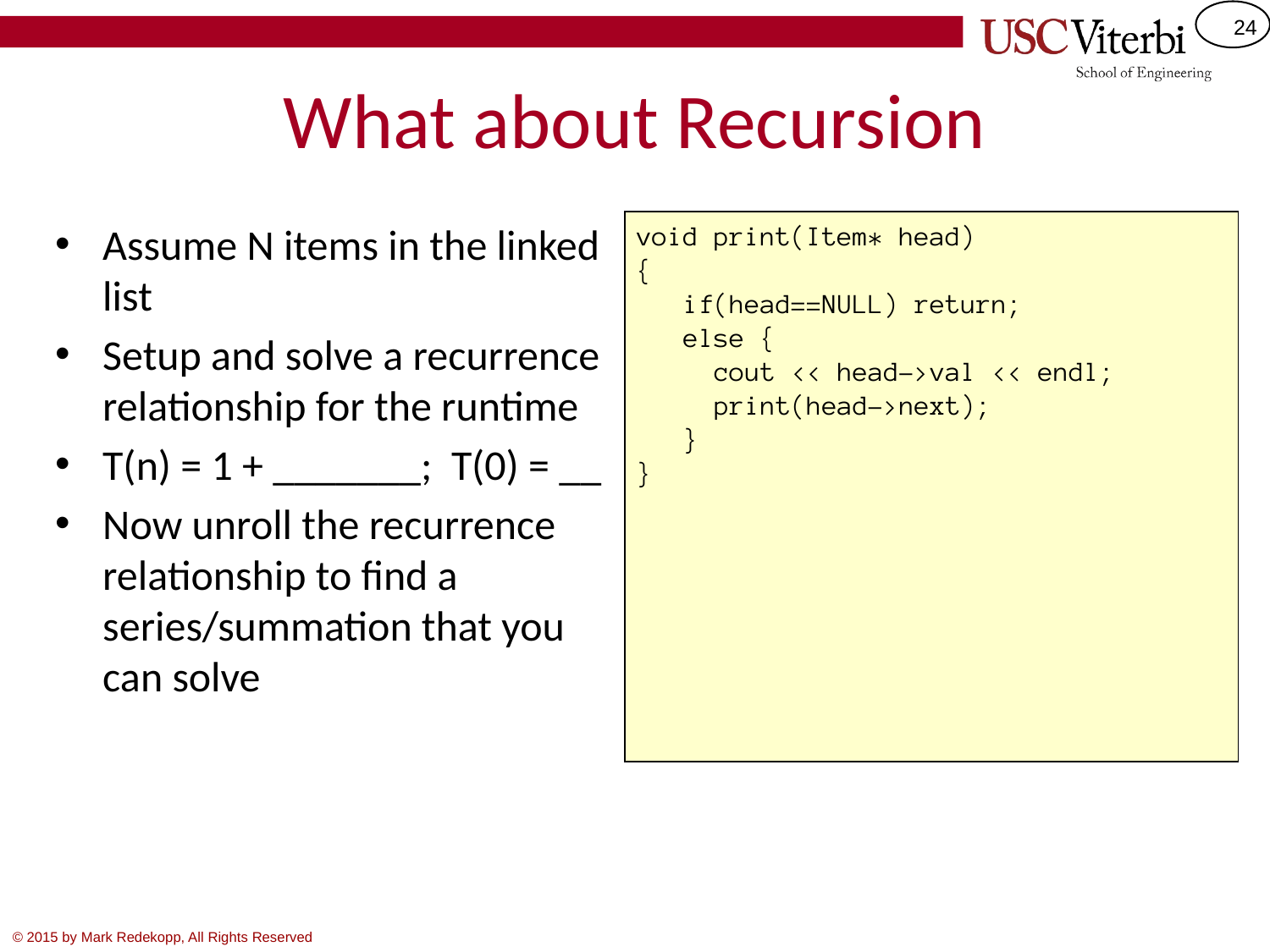

# What about Recursion
Assume N items in the linked list
Setup and solve a recurrence relationship for the runtime
T(n) = 1 + _______;  T(0) = __
Now unroll the recurrence relationship to find a series/summation that you can solve
void print(Item* head)
{
   if(head==NULL) return;
   else {
     cout << head->val << endl;
     print(head->next);
   }
}